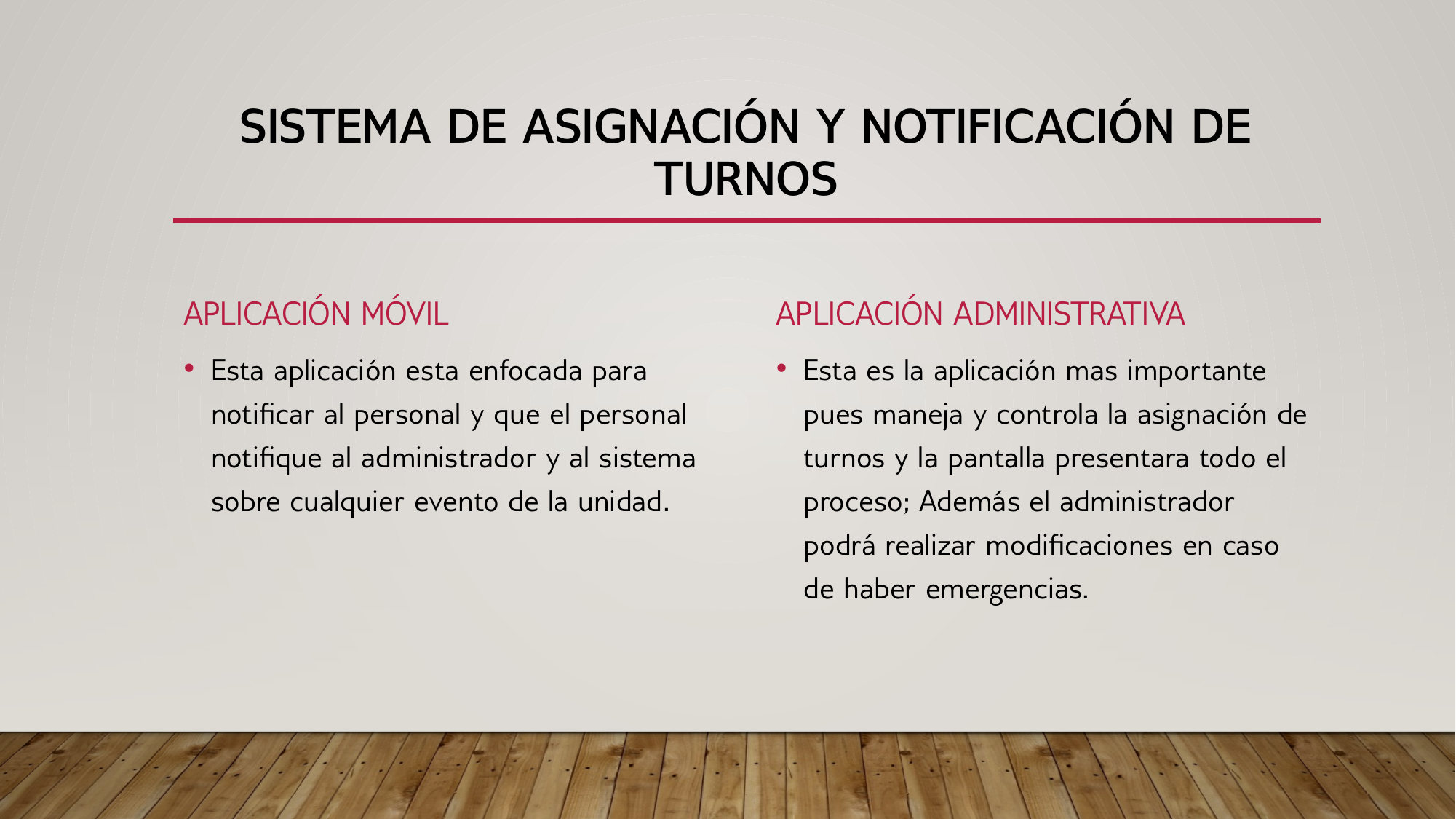

# Sistema de asignación y notificación de turnos
Aplicación móvil
Aplicación administrativa
Esta es la aplicación mas importante pues maneja y controla la asignación de turnos y la pantalla presentara todo el proceso; Además el administrador podrá realizar modificaciones en caso de haber emergencias.
Esta aplicación esta enfocada para notificar al personal y que el personal notifique al administrador y al sistema sobre cualquier evento de la unidad.